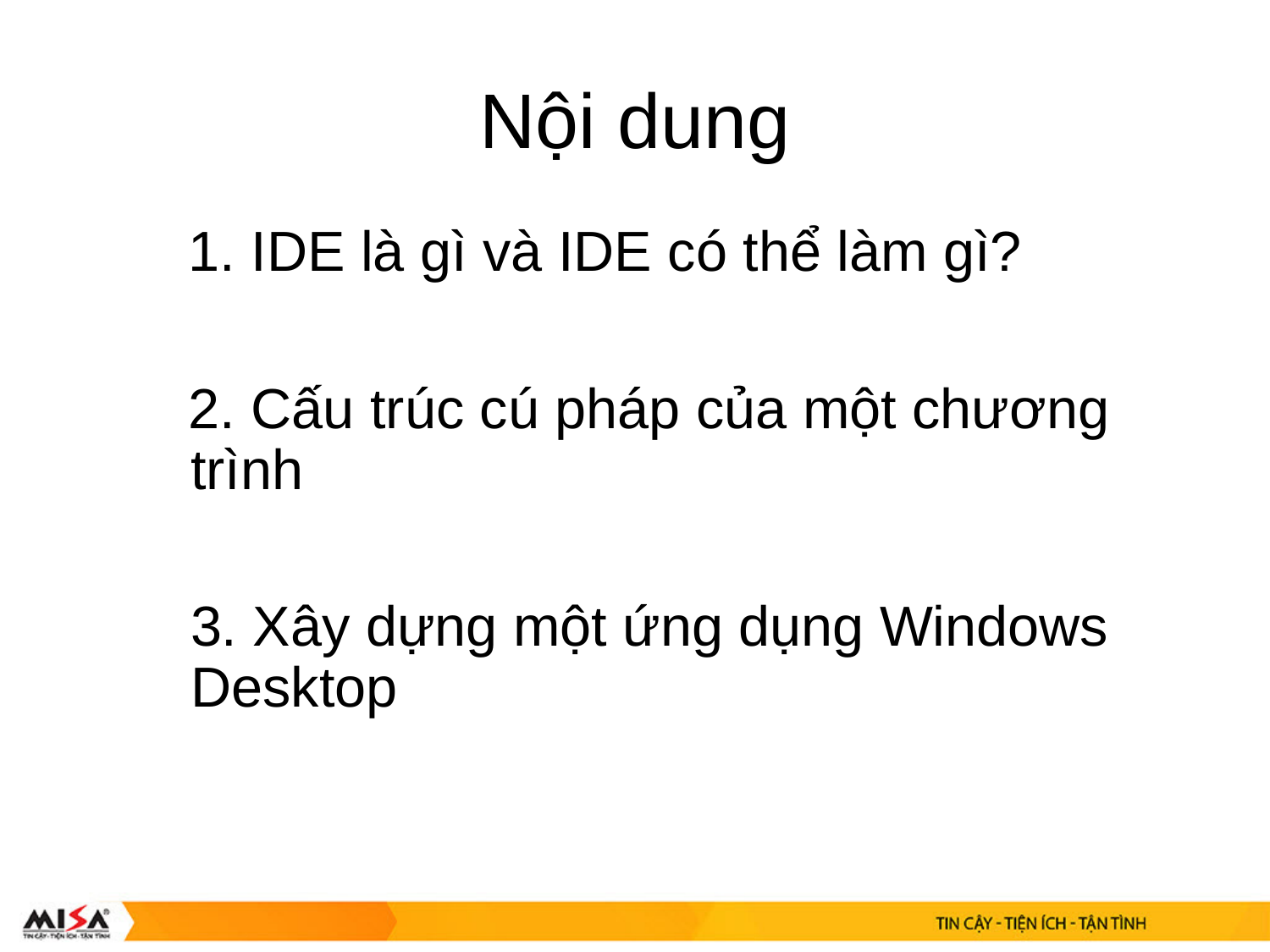

1. IDE là gì và IDE có thể làm gì?

        2. Cấu trúc cú pháp của một chương 	trình

	3. Xây dựng một ứng dụng Windows 	Desktop

Nội dung